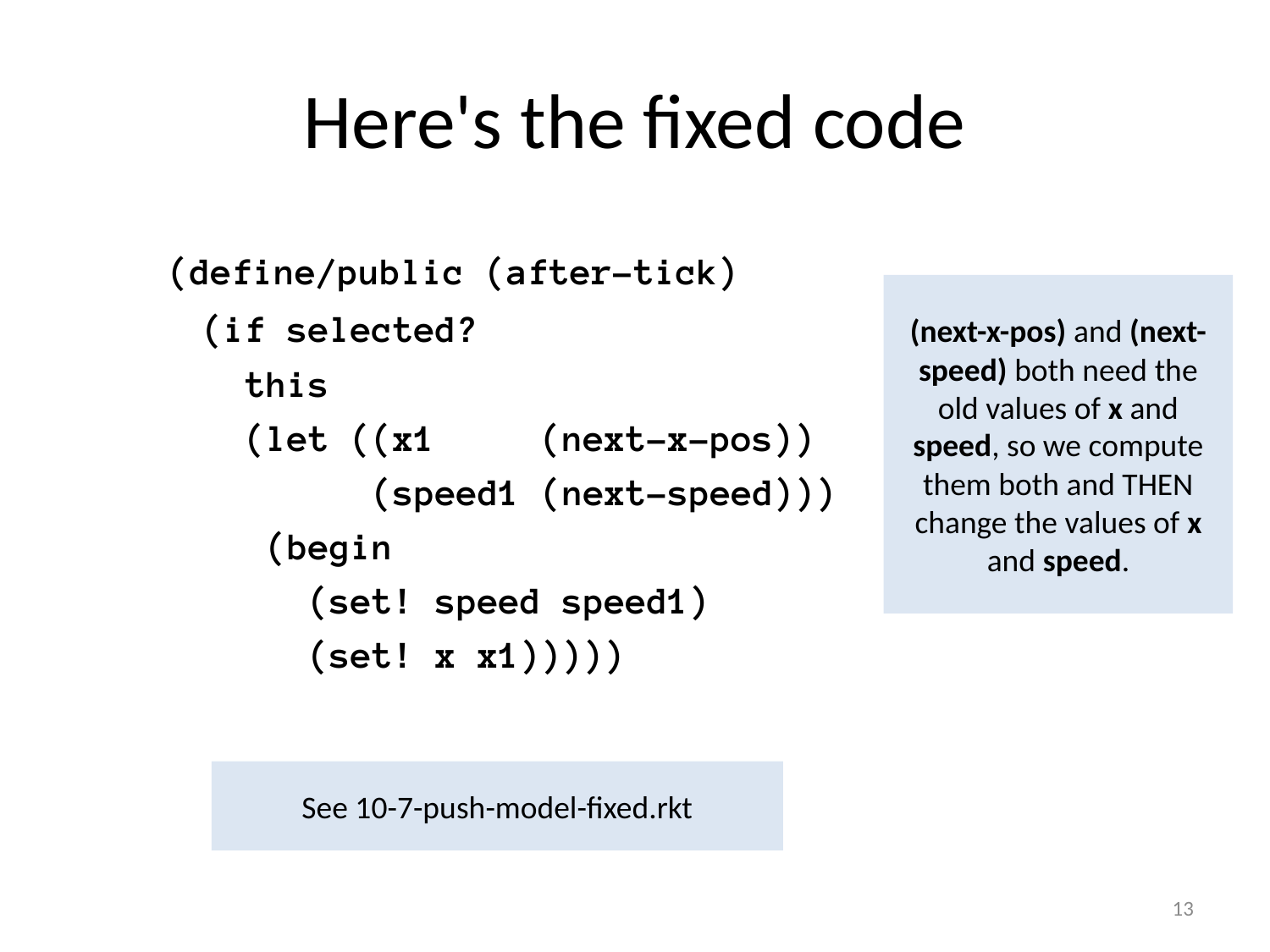

# Here's the fixed code
   (define/public (after-tick)
      (if selected?
        this
        (let ((x1     (next-x-pos))
              (speed1 (next-speed)))
         (begin
           (set! speed speed1)
           (set! x x1)))))
(next-x-pos) and (next-speed) both need the old values of x and speed, so we compute them both and THEN change the values of x and speed.
See 10-7-push-model-fixed.rkt
13